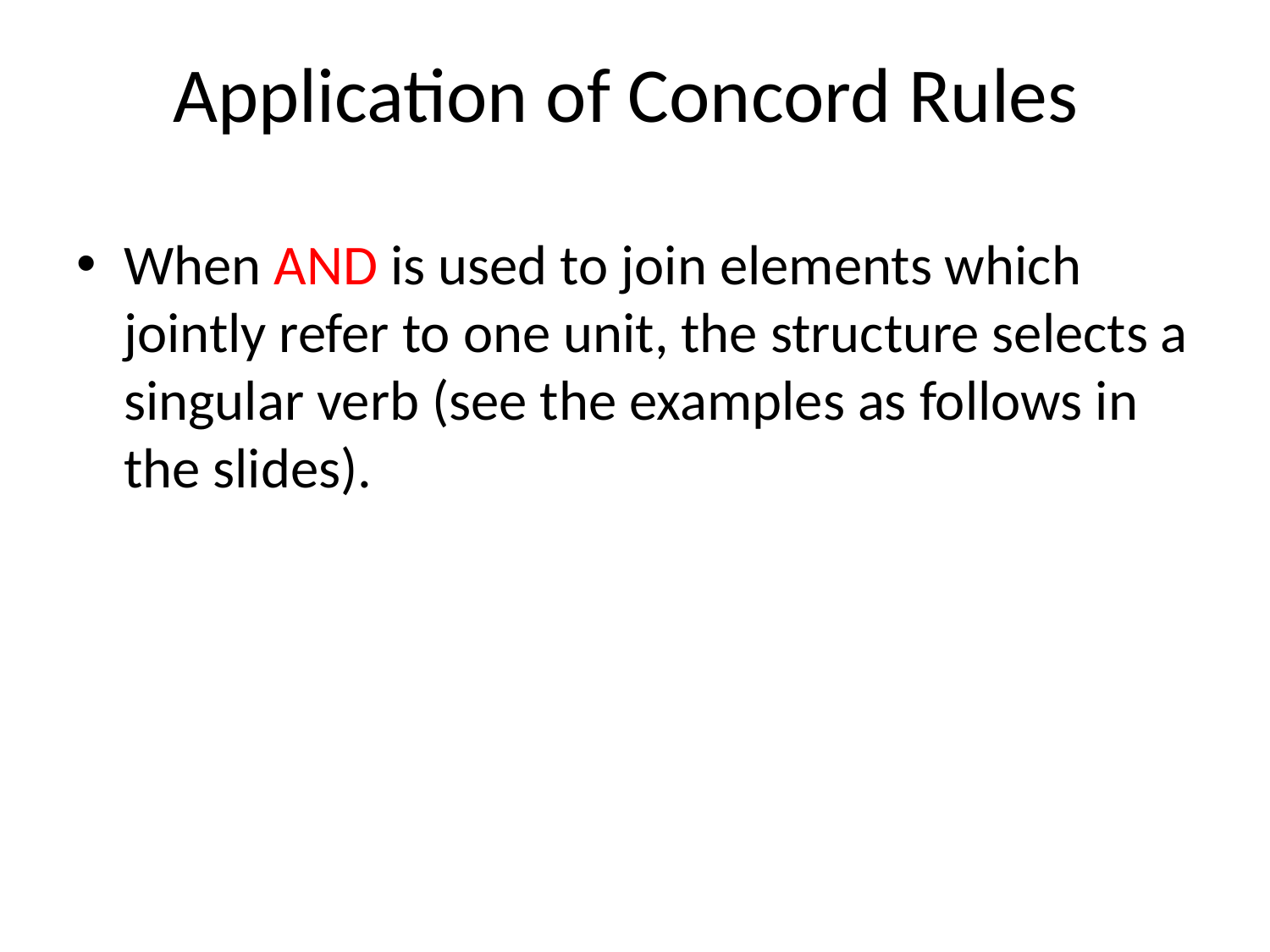

# Application of Concord Rules
When AND is used to join elements which jointly refer to one unit, the structure selects a singular verb (see the examples as follows in the slides).